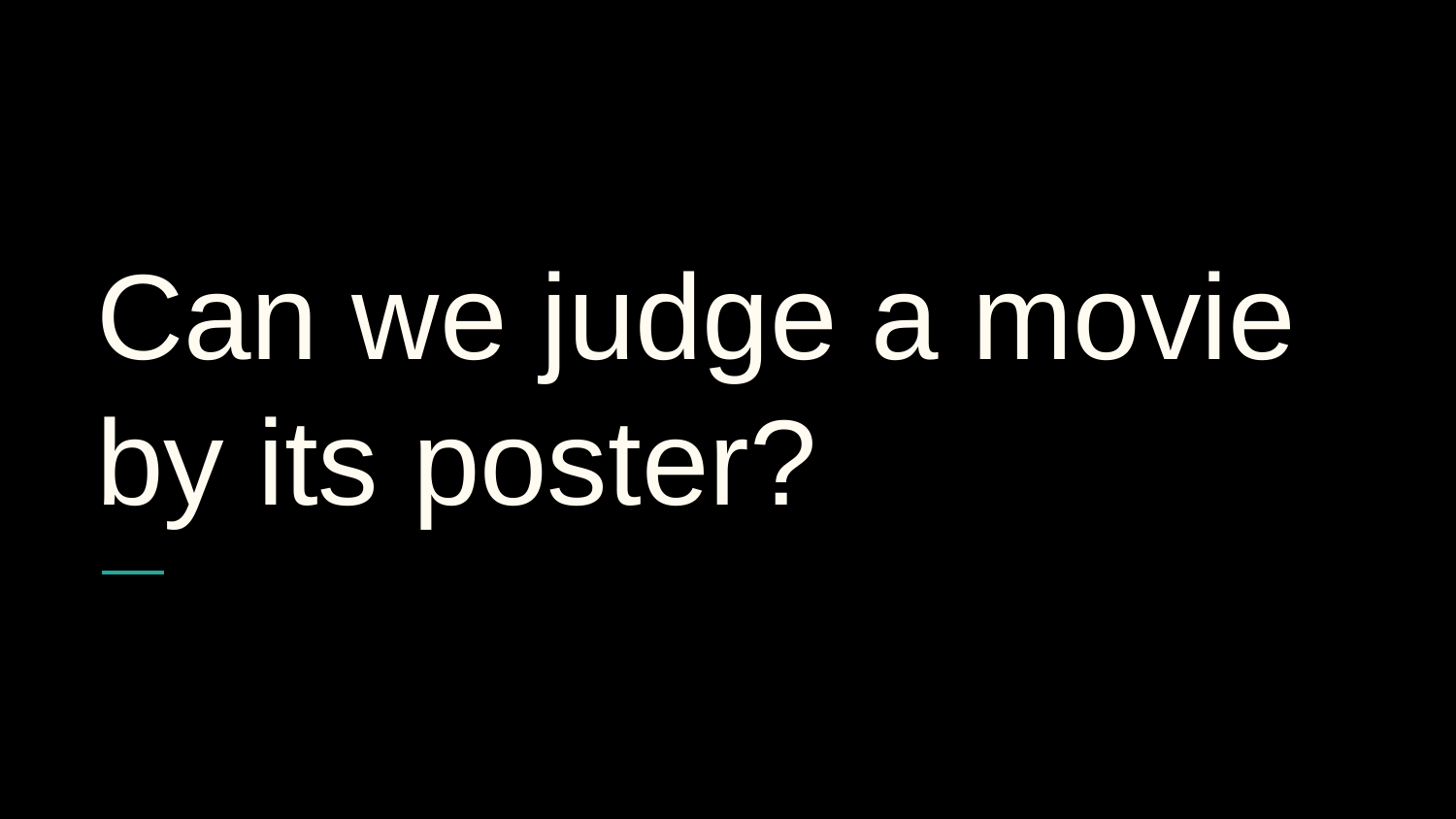

# Can we judge a movie by its poster?